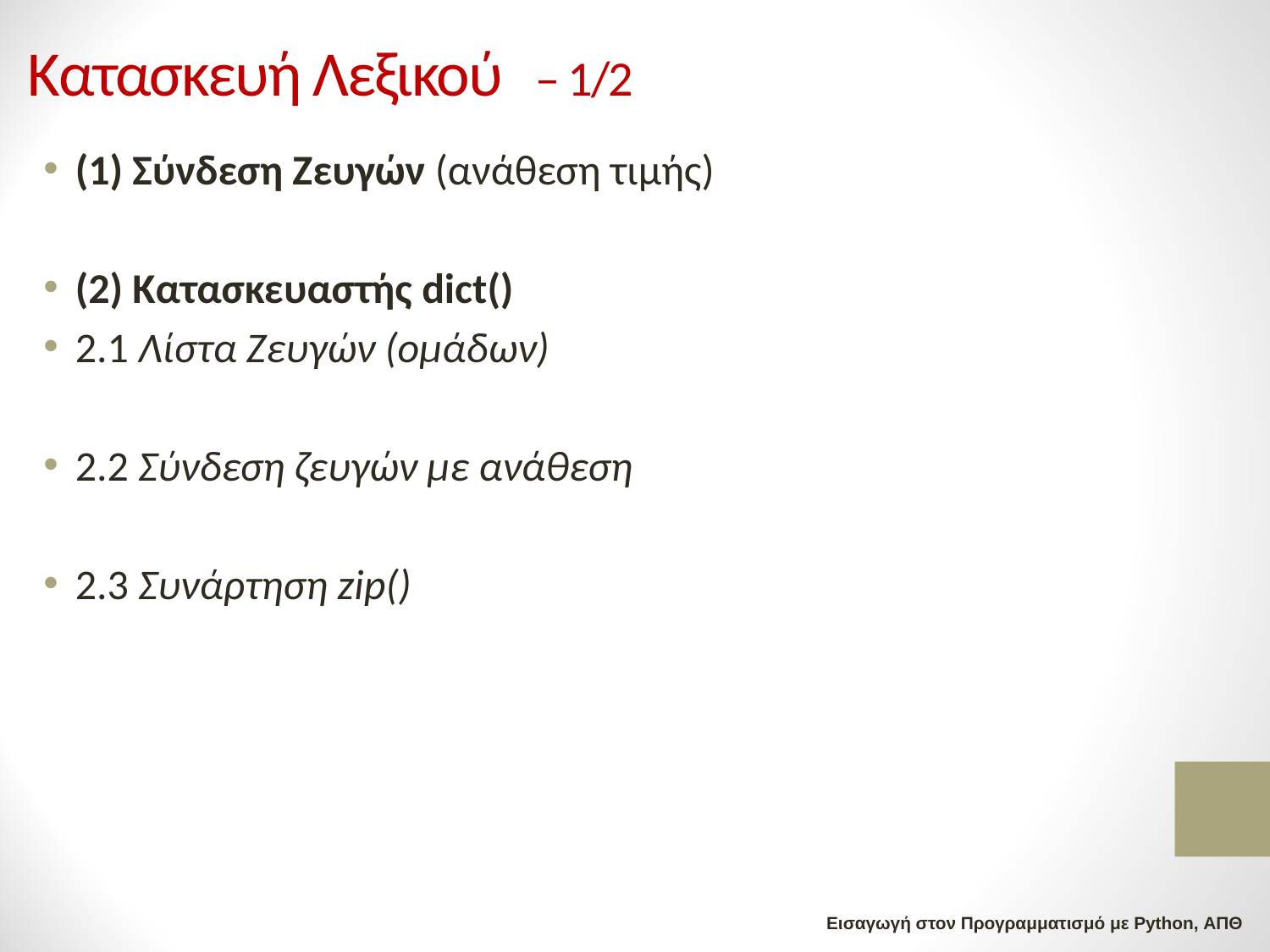

# Κατασκευή Λεξικού 	– 1/2
(1) Σύνδεση Ζευγών (ανάθεση τιμής)

(2) Κατασκευαστής dict()
2.1 Λίστα Ζευγών (ομάδων)

2.2 Σύνδεση ζευγών με ανάθεση

2.3 Συνάρτηση zip()